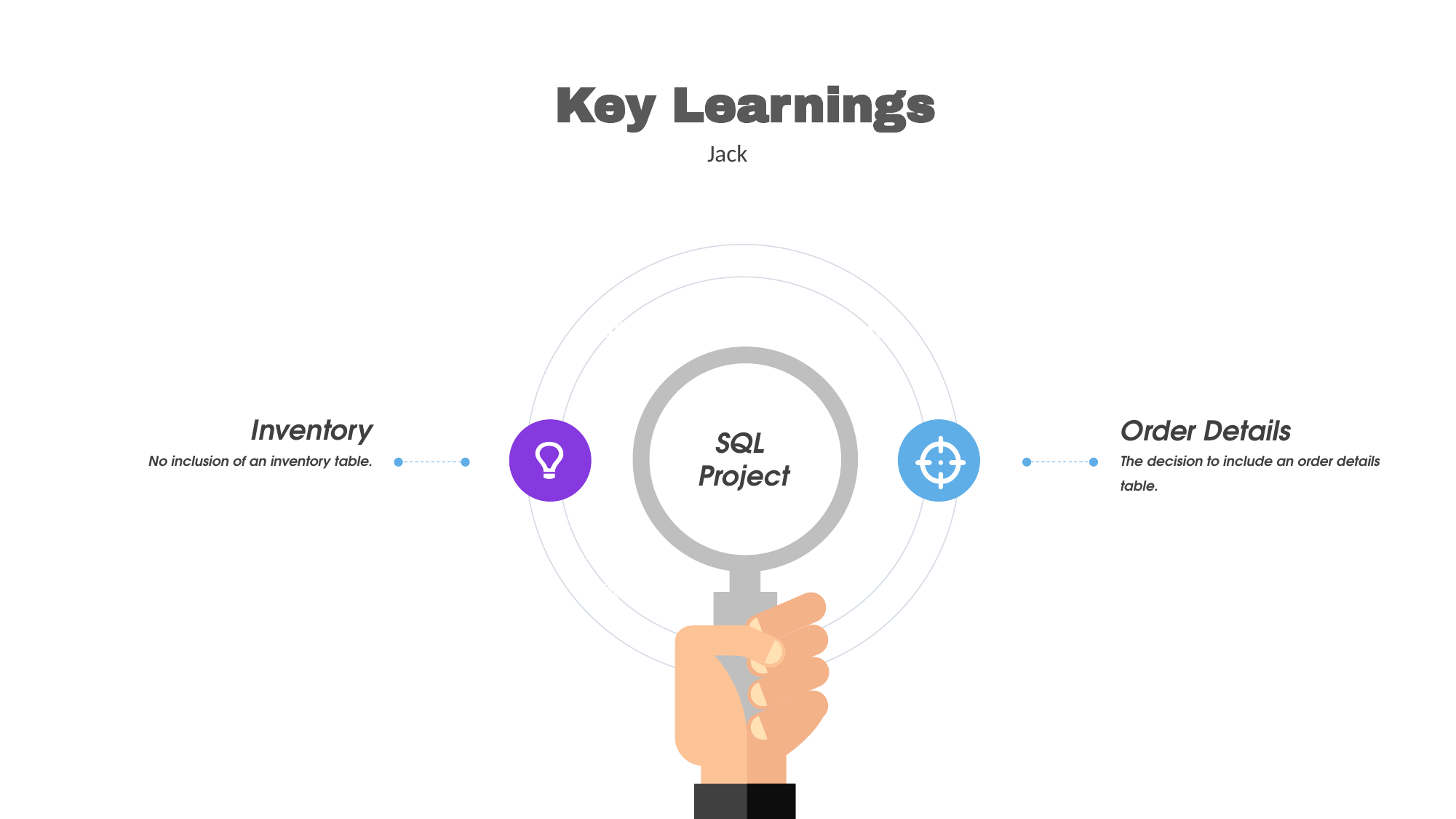

Key Learnings
Jack

SQL
Project

Inventory
No inclusion of an inventory table.
Order Details
The decision to include an order details table.